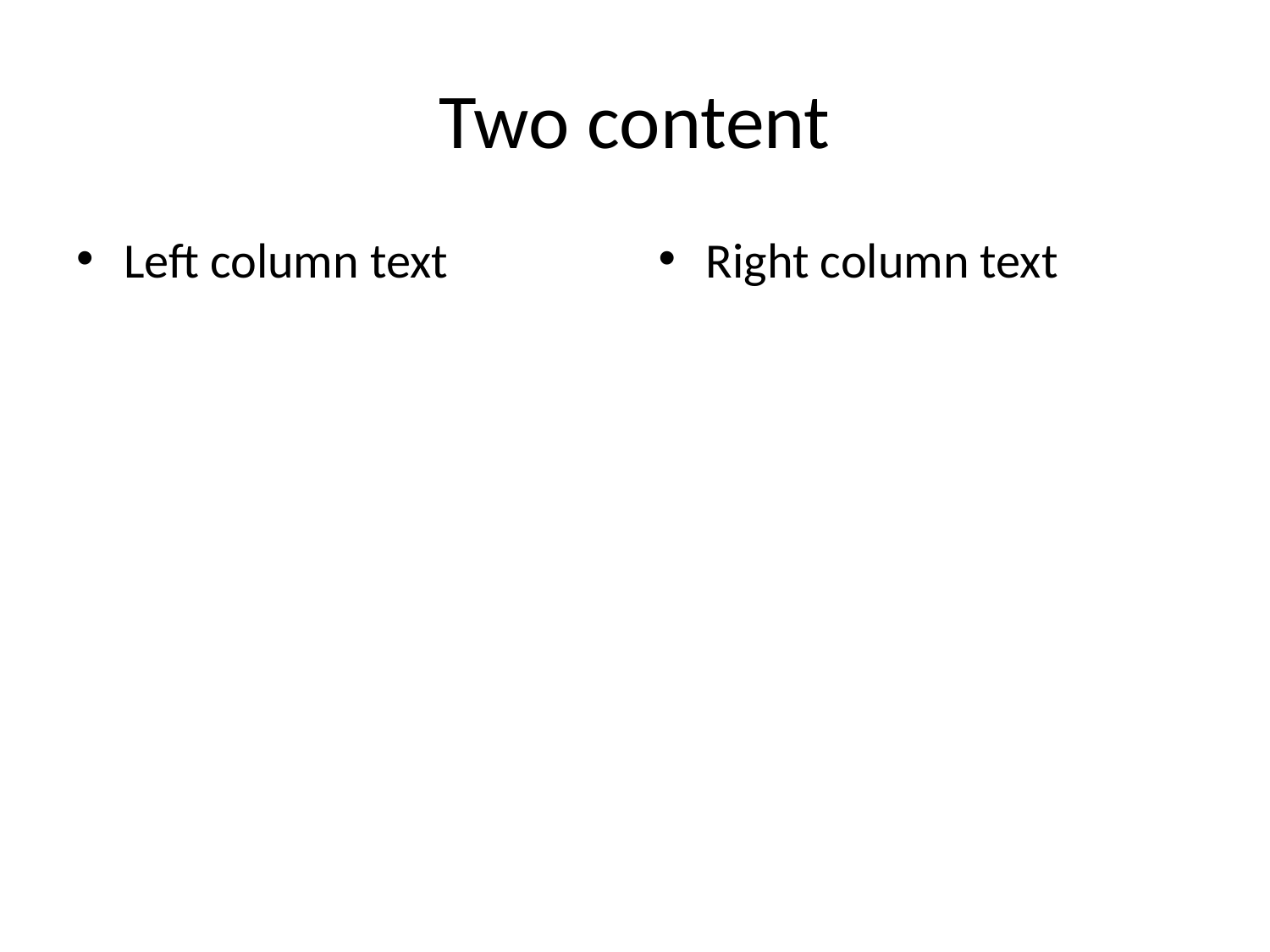

# Two content
Left column text
Right column text